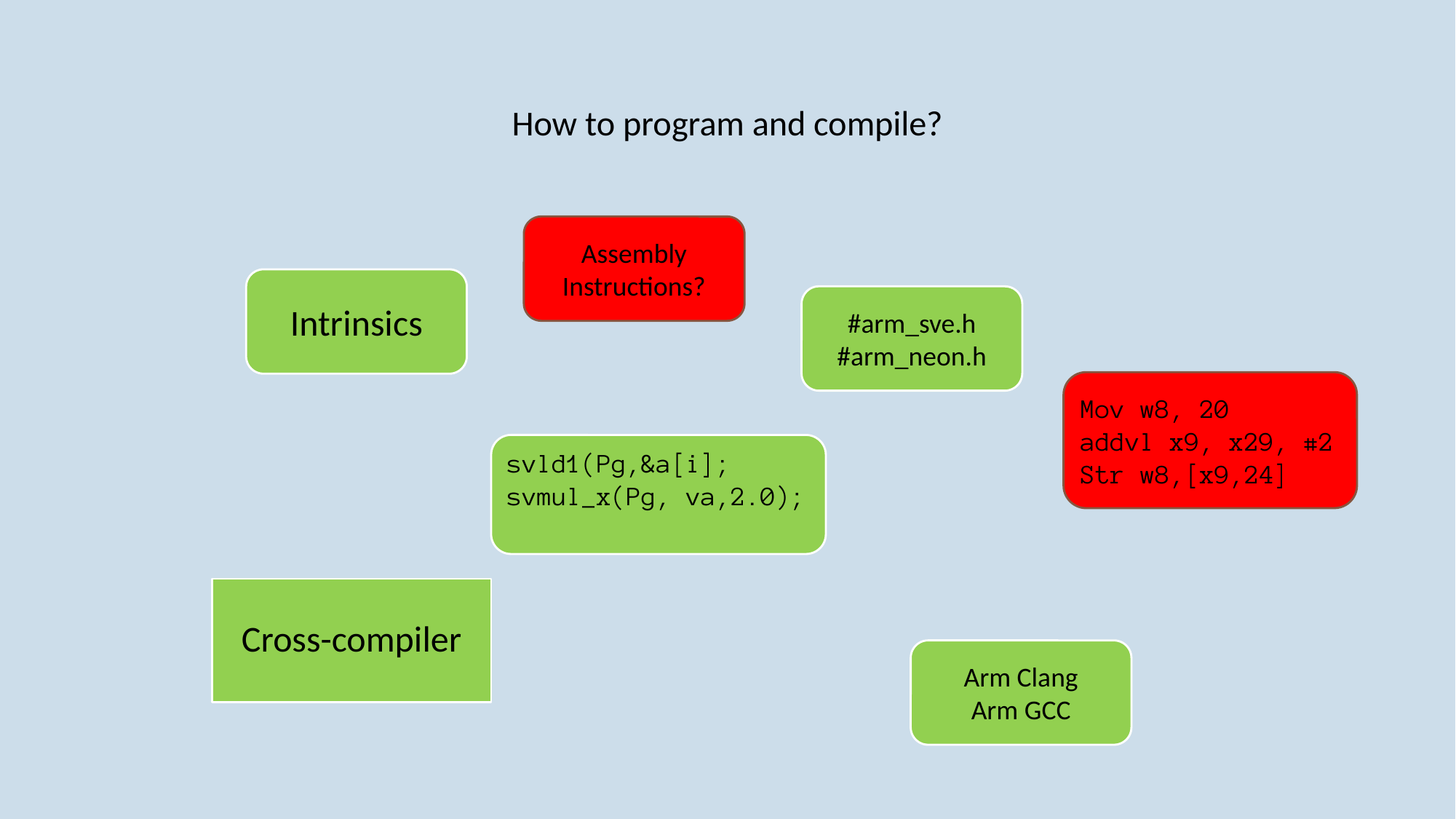

# How to program and compile?
Assembly Instructions?
Intrinsics
#arm_sve.h
#arm_neon.h
Mov w8, 20
addvl x9, x29, #2
Str w8,[x9,24]
svld1(Pg,&a[i];
svmul_x(Pg, va,2.0);

Cross-compiler
Arm Clang
Arm GCC